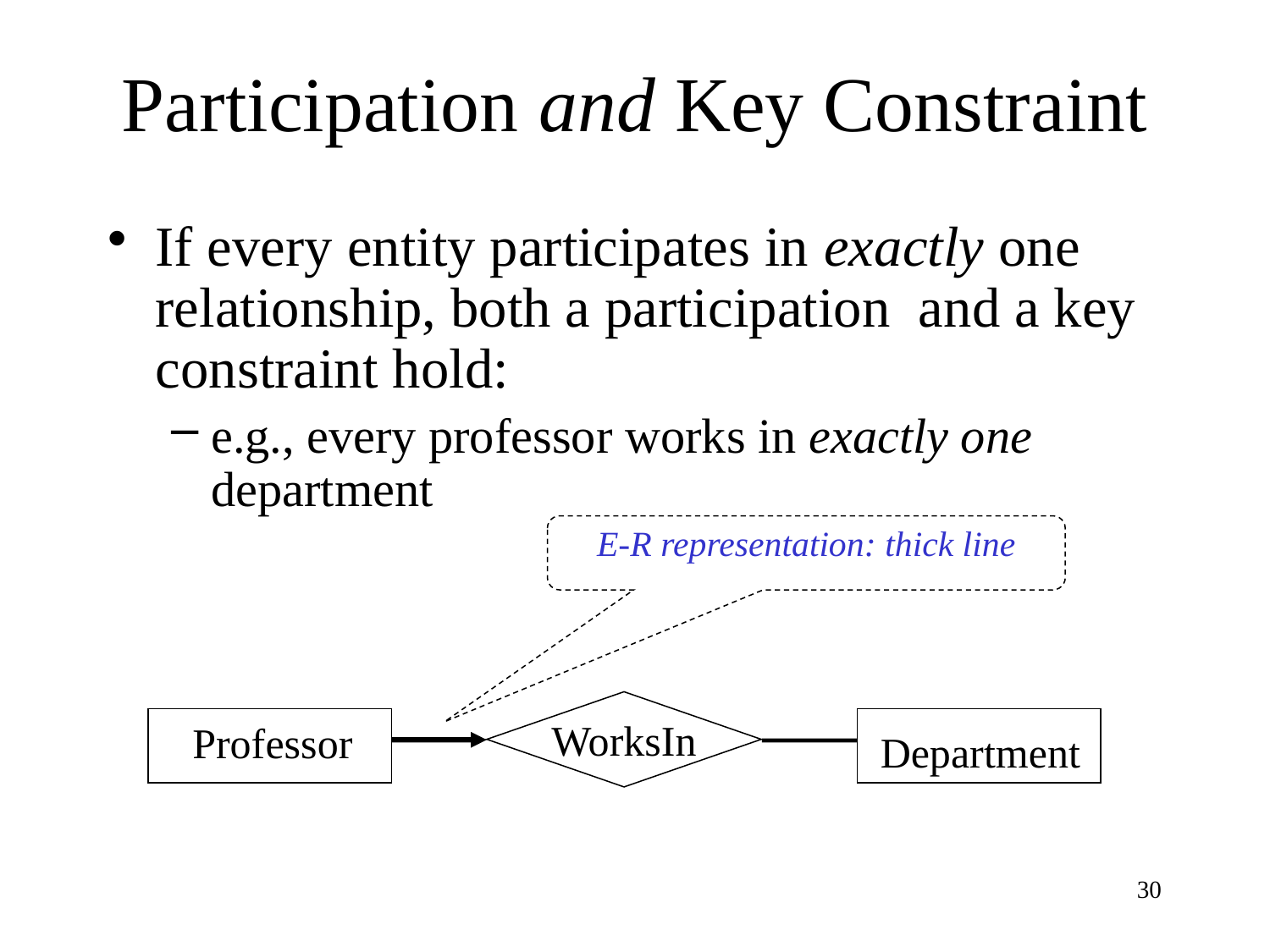

# Participation and Key Constraint
If every entity participates in exactly one relationship, both a participation  and a key constraint hold:
e.g., every professor works in exactly one department
E-R representation: thick line
WorksIn

Professor
Department

30